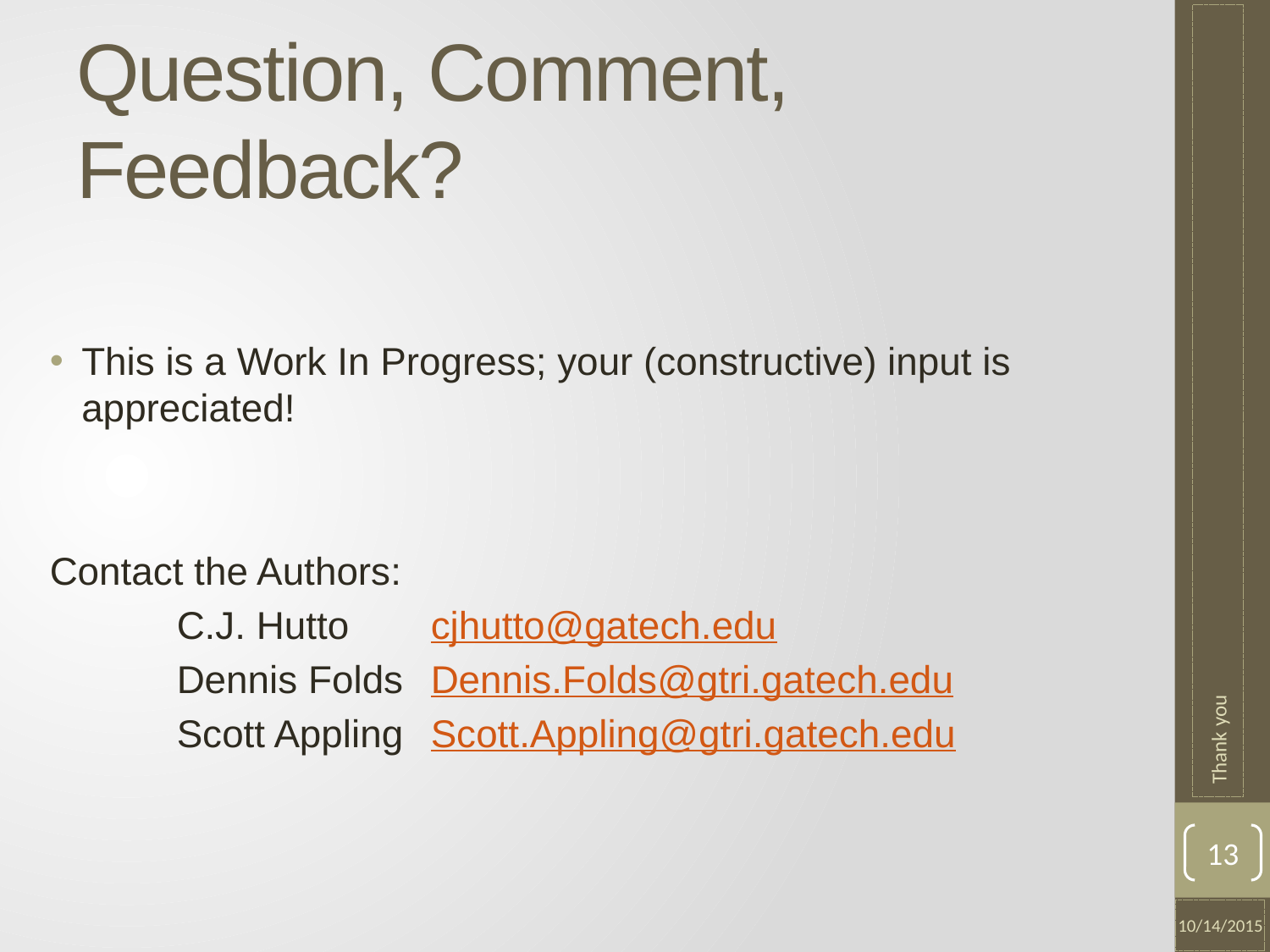

# Question, Comment, Feedback?

This is a Work In Progress; your (constructive) input is appreciated!

Contact the Authors:
	C.J. Hutto	cjhutto@gatech.edu
	Dennis Folds	Dennis.Folds@gtri.gatech.edu
	Scott Appling	Scott.Appling@gtri.gatech.edu

Thank you
13
10/14/2015